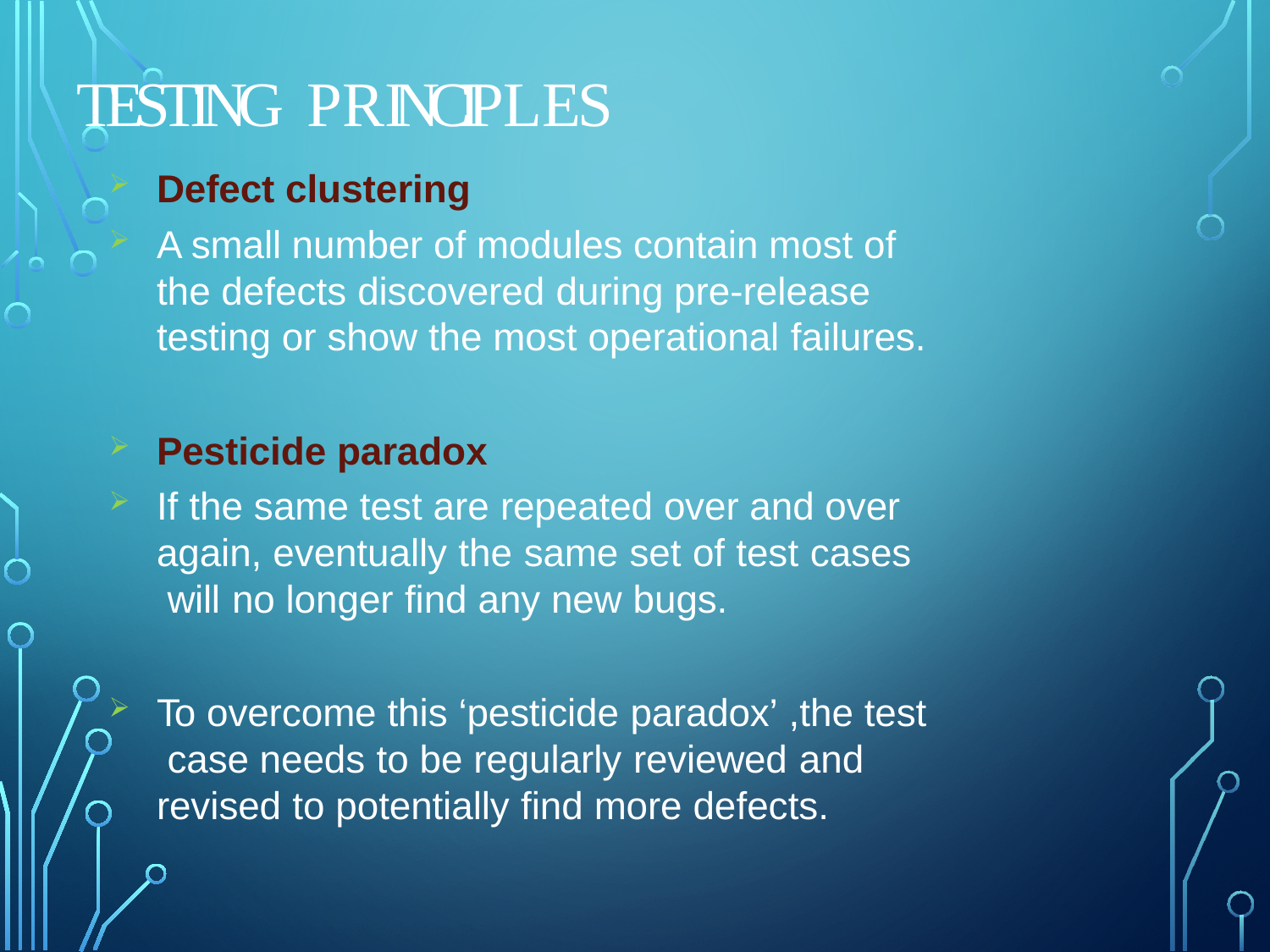

# TESTING  PRINCIPLES
Defect clustering
A small number of modules contain most of  the defects discovered during pre-release  testing or show the most operational failures.

Pesticide paradox
If the same test are repeated over and over  again, eventually the same set of test cases  will no longer find any new bugs.

To overcome this ‘pesticide paradox’ ,the test  case needs to be regularly reviewed and  revised to potentially find more defects.